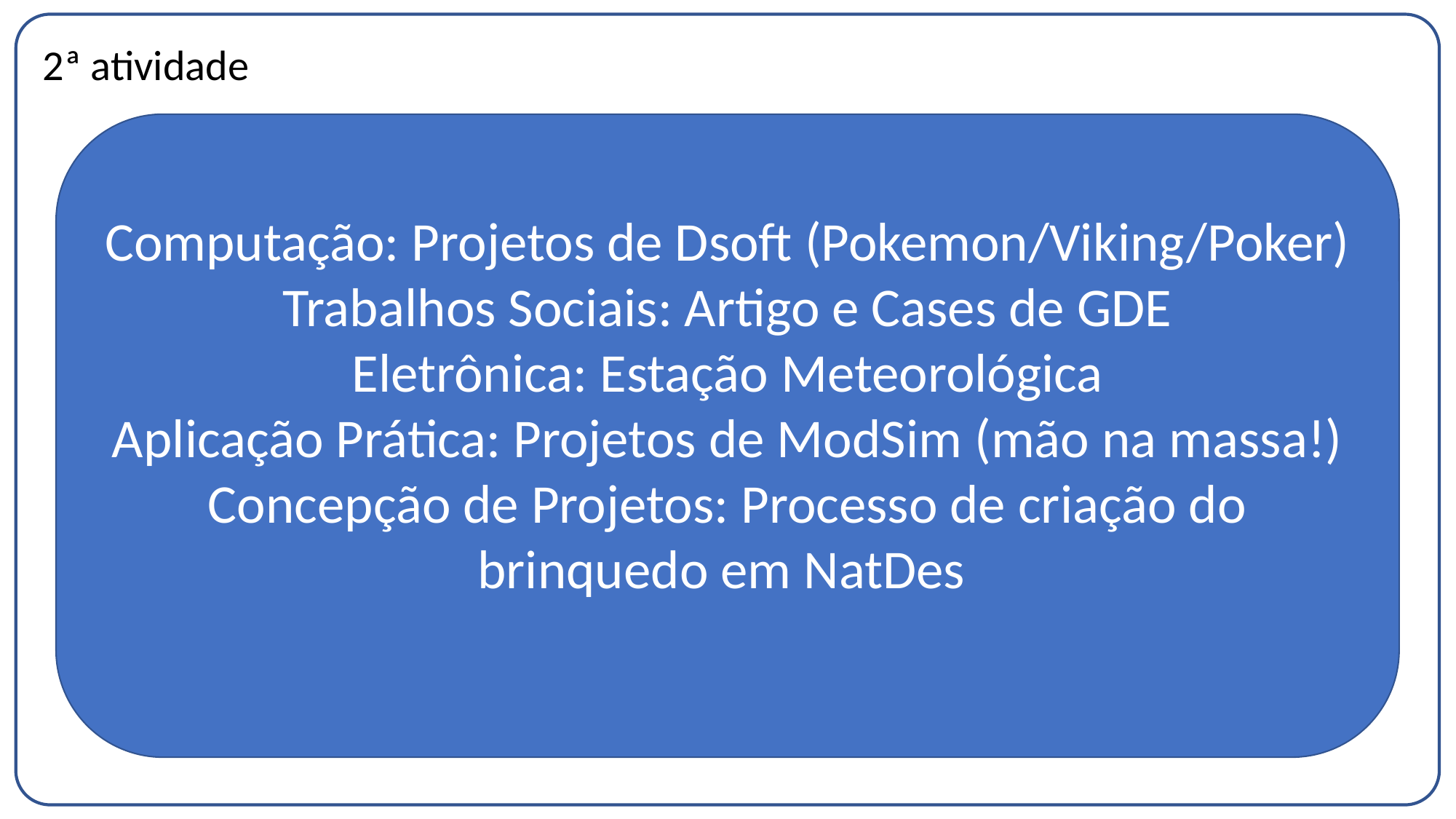

# 2ª atividade
Computação: Projetos de Dsoft (Pokemon/Viking/Poker)
Trabalhos Sociais: Artigo e Cases de GDE
Eletrônica: Estação Meteorológica
Aplicação Prática: Projetos de ModSim (mão na massa!)
Concepção de Projetos: Processo de criação do brinquedo em NatDes